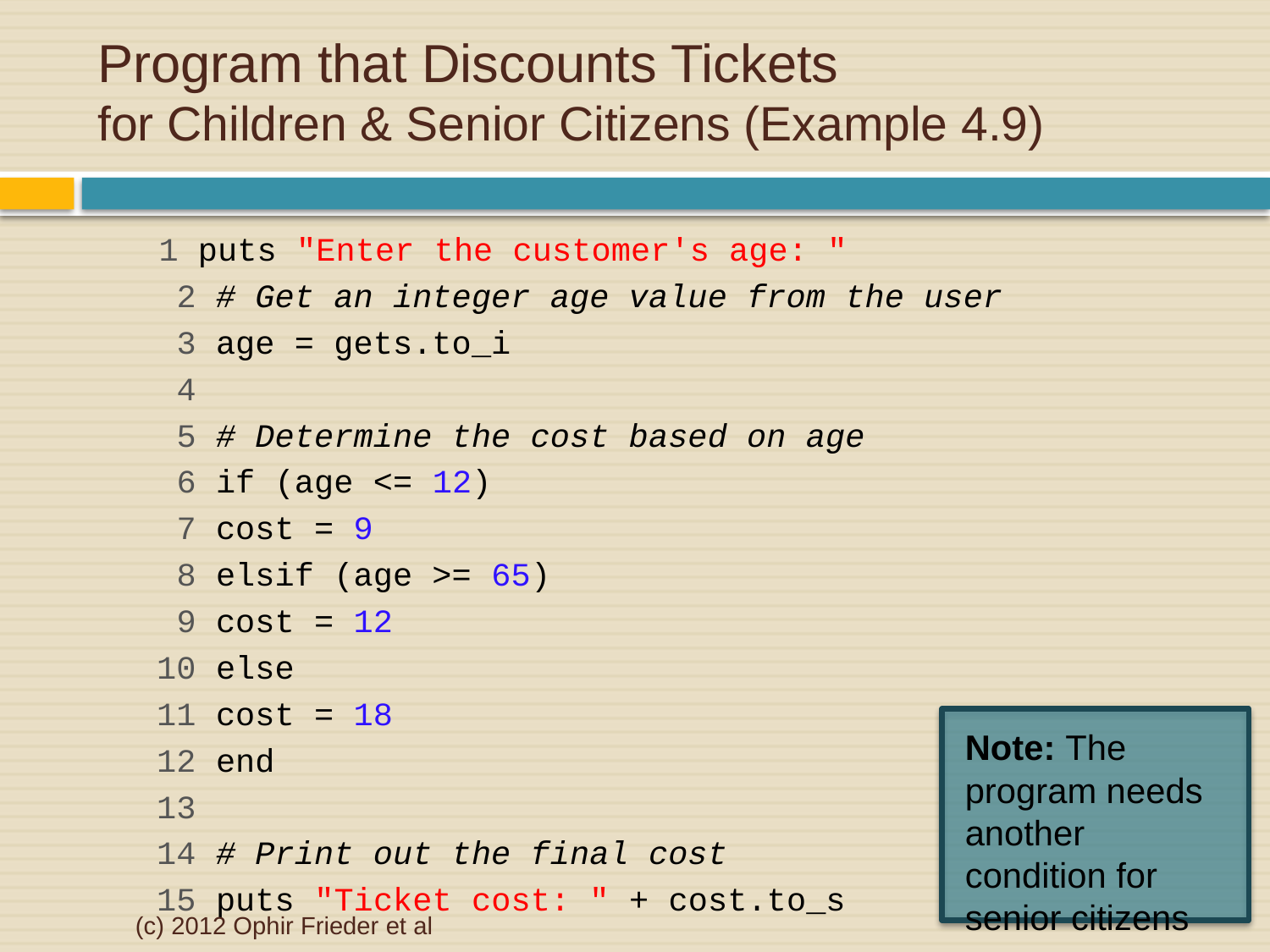

# Program that Discounts Tickets for Children & Senior Citizens (Example 4.9)
 	 1 puts "Enter the customer's age: "
    2 # Get an integer age value from the user
    3 age = gets.to_i
    4
    5 # Determine the cost based on age
    6 if (age <= 12)
    7 cost = 9
    8 elsif (age >= 65)
    9 cost = 12
   10 else
   11 cost = 18
   12 end
   13
   14 # Print out the final cost
   15 puts "Ticket cost: " + cost.to_s

Note: The program needs another condition for senior citizens
(c) 2012 Ophir Frieder et al